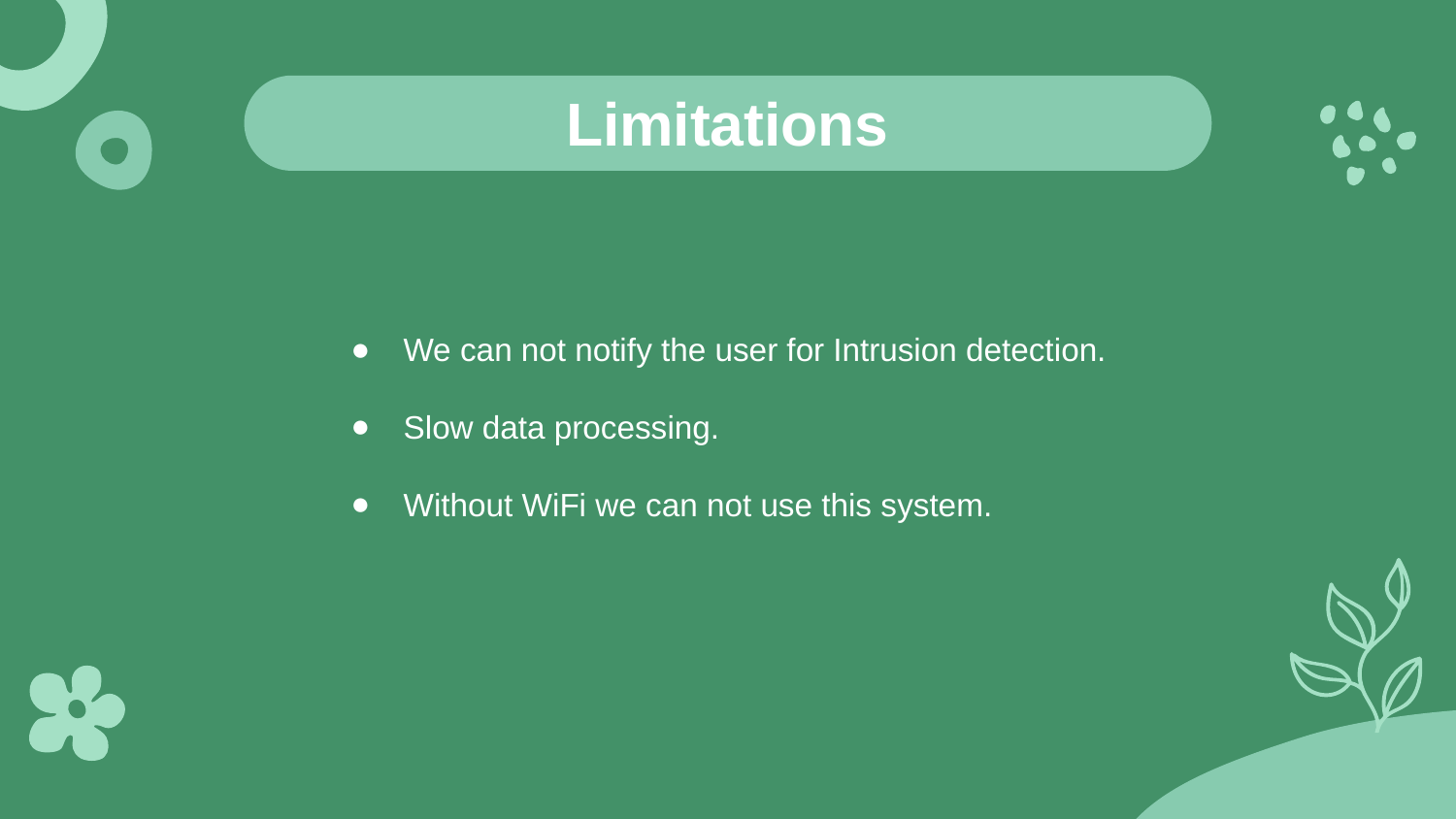

# Limitations
We can not notify the user for Intrusion detection.

Slow data processing.

Without WiFi we can not use this system.